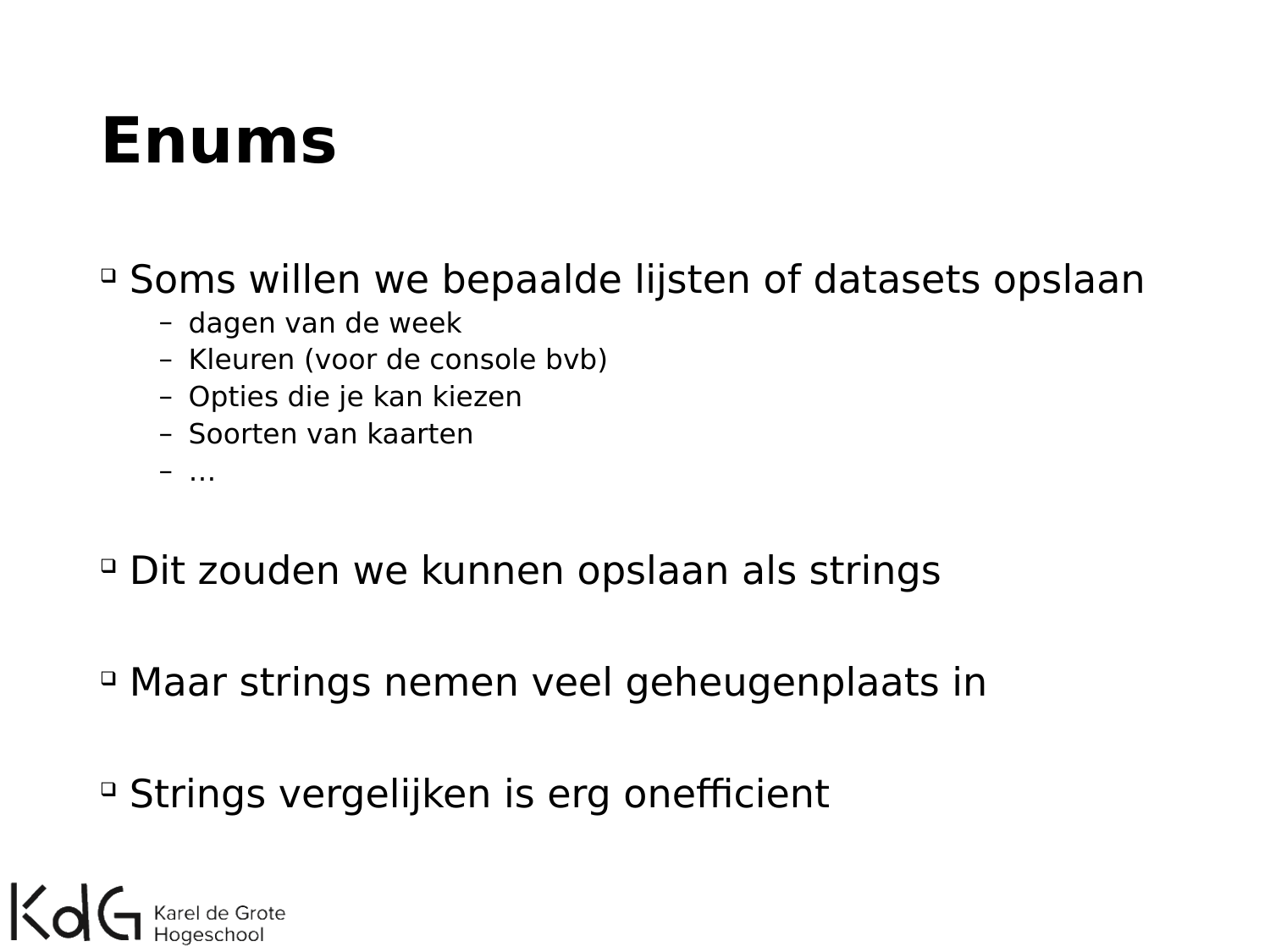

# Enums
Soms willen we bepaalde lijsten of datasets opslaan
dagen van de week
Kleuren (voor de console bvb)
Opties die je kan kiezen
Soorten van kaarten
…

Dit zouden we kunnen opslaan als strings

Maar strings nemen veel geheugenplaats in

Strings vergelijken is erg onefficient